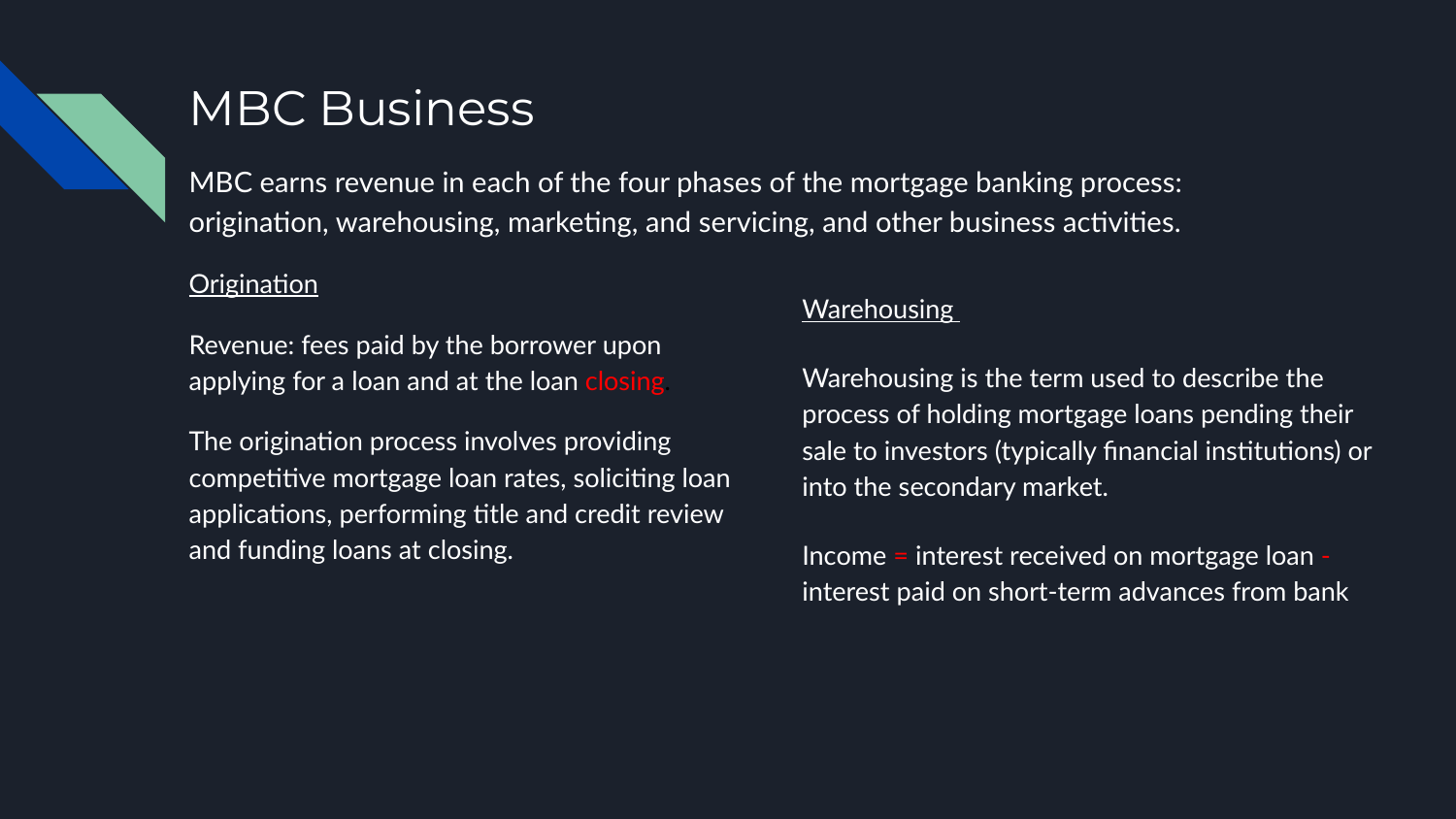

# MBC Business
MBC earns revenue in each of the four phases of the mortgage banking process: origination, warehousing, marketing, and servicing, and other business activities.
Origination
Revenue: fees paid by the borrower upon applying for a loan and at the loan closing.
The origination process involves providing competitive mortgage loan rates, soliciting loan applications, performing title and credit review and funding loans at closing.

Warehousing
Warehousing is the term used to describe the process of holding mortgage loans pending their sale to investors (typically financial institutions) or into the secondary market.
Income = interest received on mortgage loan - interest paid on short-term advances from bank